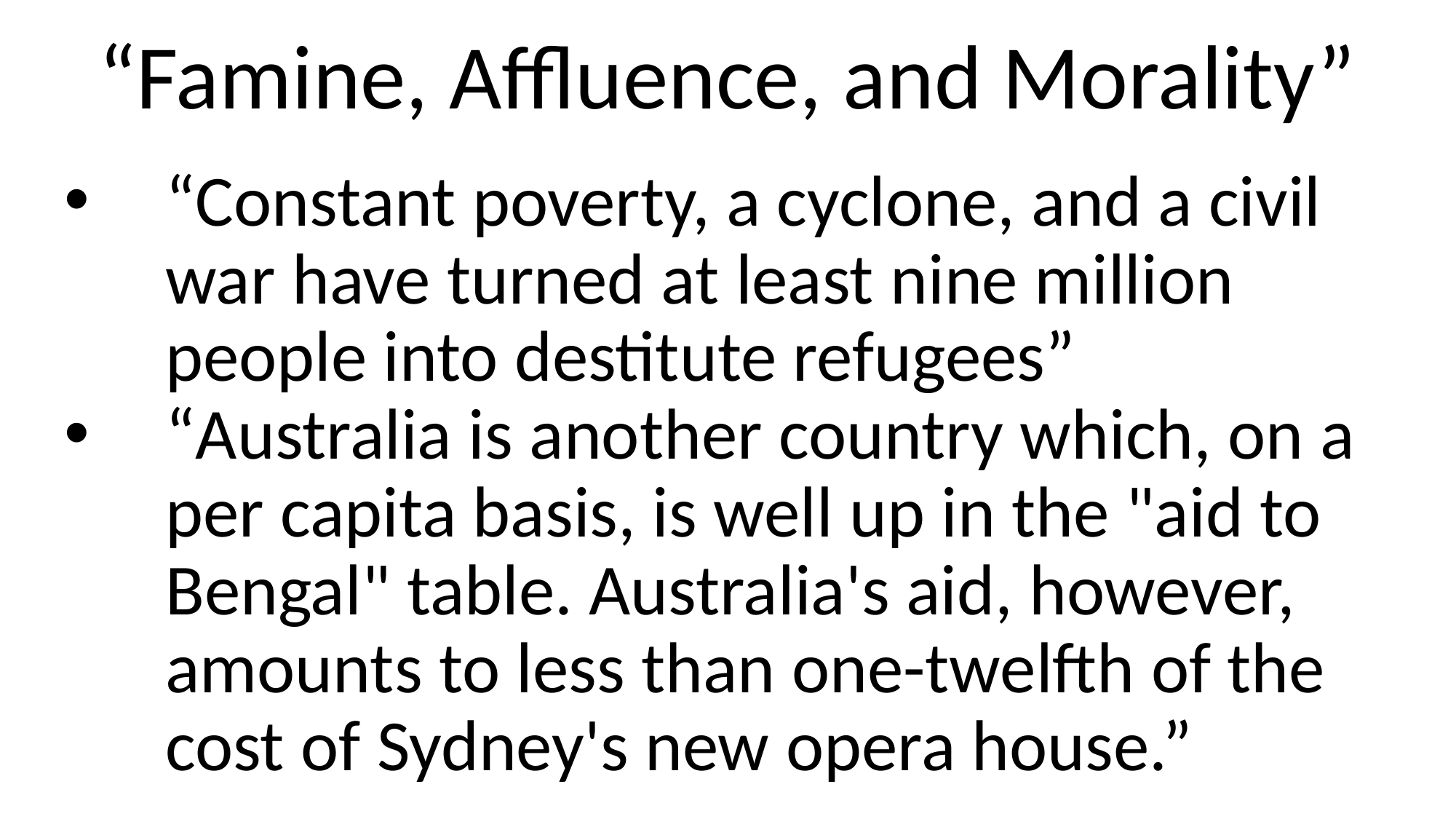

# “Famine, Affluence, and Morality”
“Constant poverty, a cyclone, and a civil war have turned at least nine million people into destitute refugees”
“Australia is another country which, on a per capita basis, is well up in the "aid to Bengal" table. Australia's aid, however, amounts to less than one-twelfth of the cost of Sydney's new opera house.”